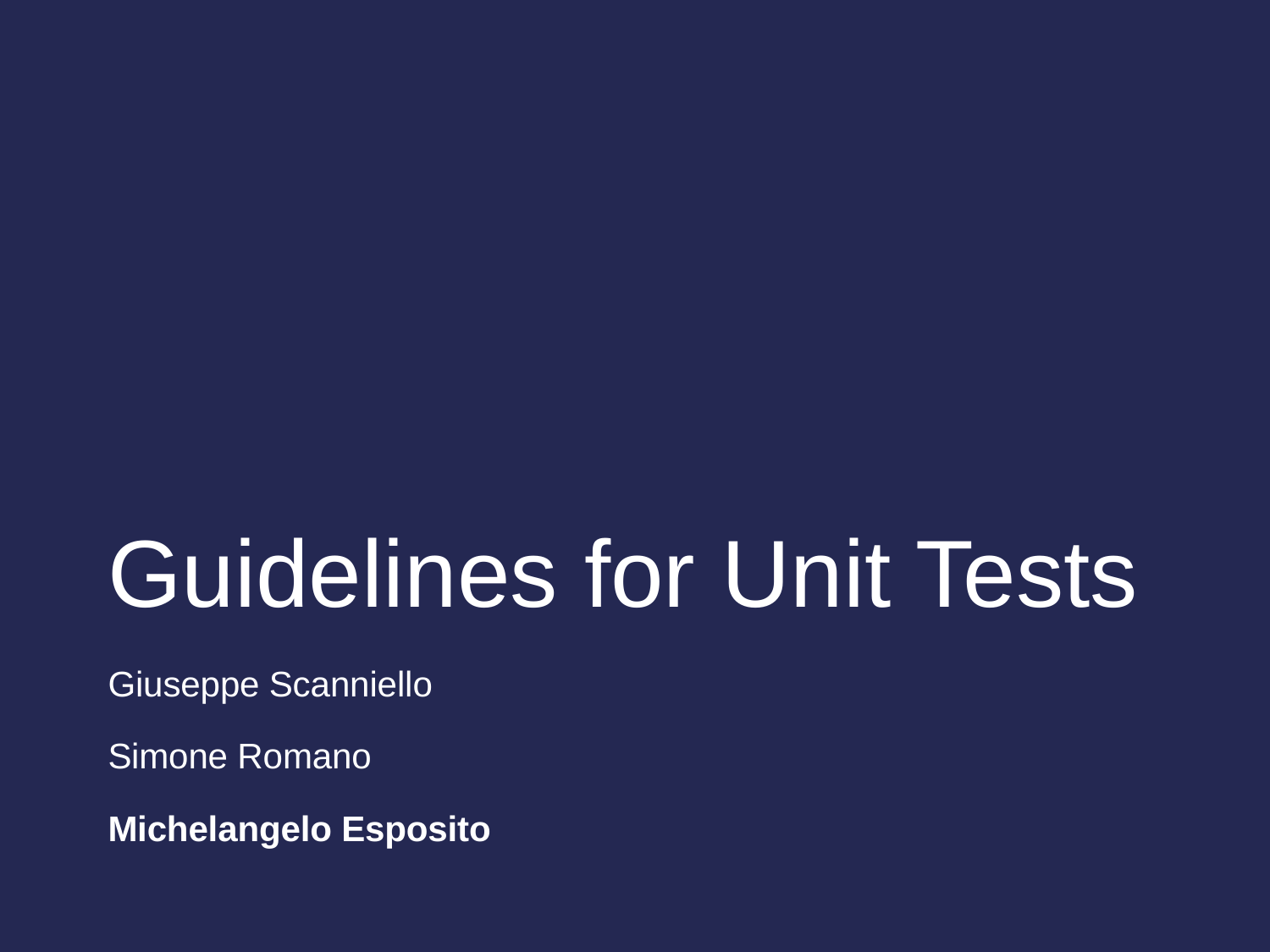

# Guidelines for Unit Tests

Giuseppe Scanniello

Simone Romano

Michelangelo Esposito